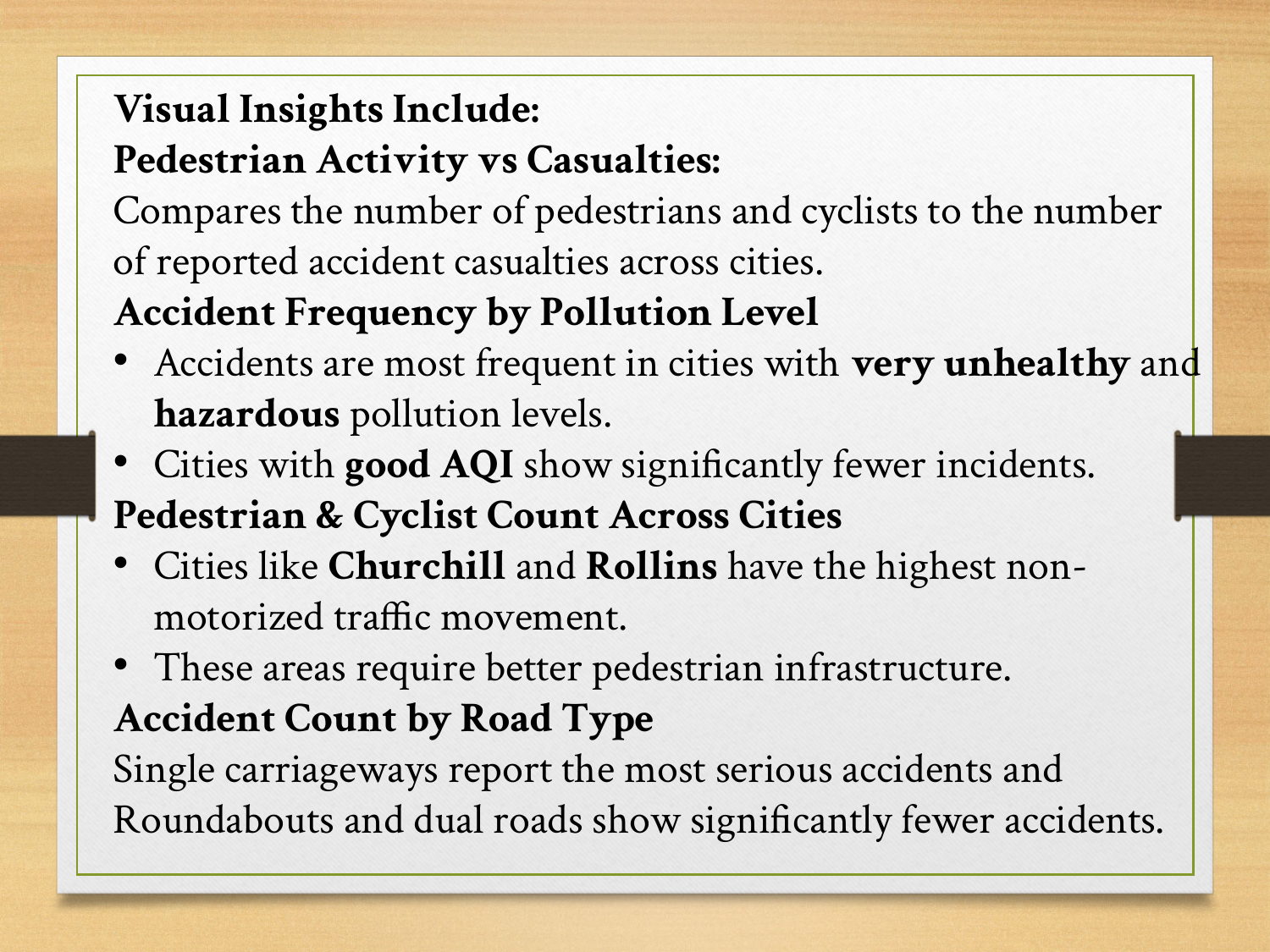

Visual Insights Include:
Pedestrian Activity vs Casualties:
Compares the number of pedestrians and cyclists to the number of reported accident casualties across cities.
Accident Frequency by Pollution Level
Accidents are most frequent in cities with very unhealthy and hazardous pollution levels.
Cities with good AQI show significantly fewer incidents.
Pedestrian & Cyclist Count Across Cities
Cities like Churchill and Rollins have the highest non-motorized traffic movement.
These areas require better pedestrian infrastructure.
Accident Count by Road Type
Single carriageways report the most serious accidents and Roundabouts and dual roads show significantly fewer accidents.